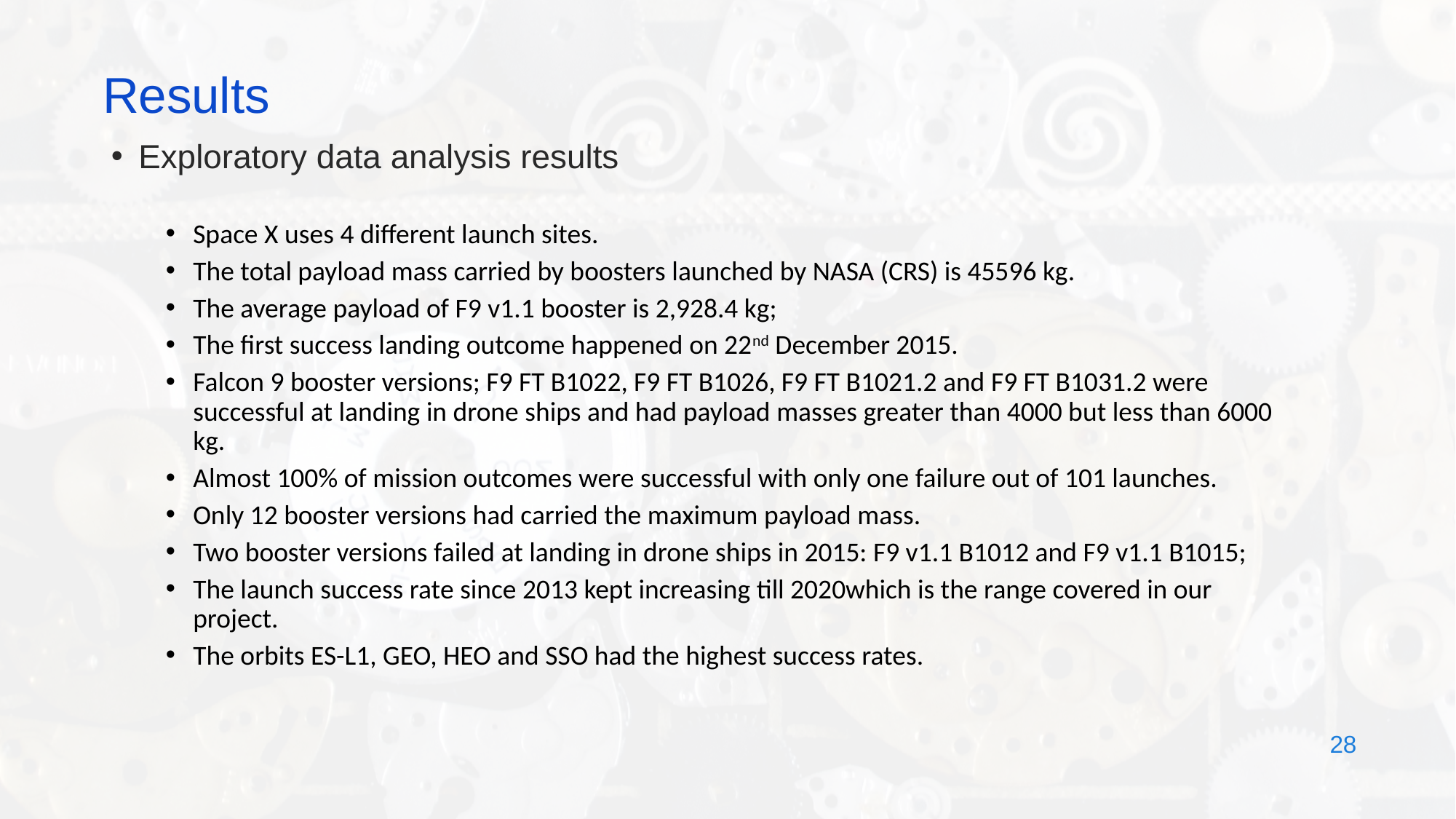

Results
Exploratory data analysis results

Space X uses 4 different launch sites.
The total payload mass carried by boosters launched by NASA (CRS) is 45596 kg.
The average payload of F9 v1.1 booster is 2,928.4 kg;
The first success landing outcome happened on 22nd December 2015.
Falcon 9 booster versions; F9 FT B1022, F9 FT B1026, F9 FT B1021.2 and F9 FT B1031.2 were successful at landing in drone ships and had payload masses greater than 4000 but less than 6000 kg.
Almost 100% of mission outcomes were successful with only one failure out of 101 launches.
Only 12 booster versions had carried the maximum payload mass.
Two booster versions failed at landing in drone ships in 2015: F9 v1.1 B1012 and F9 v1.1 B1015;
The launch success rate since 2013 kept increasing till 2020which is the range covered in our project.
The orbits ES-L1, GEO, HEO and SSO had the highest success rates.
28